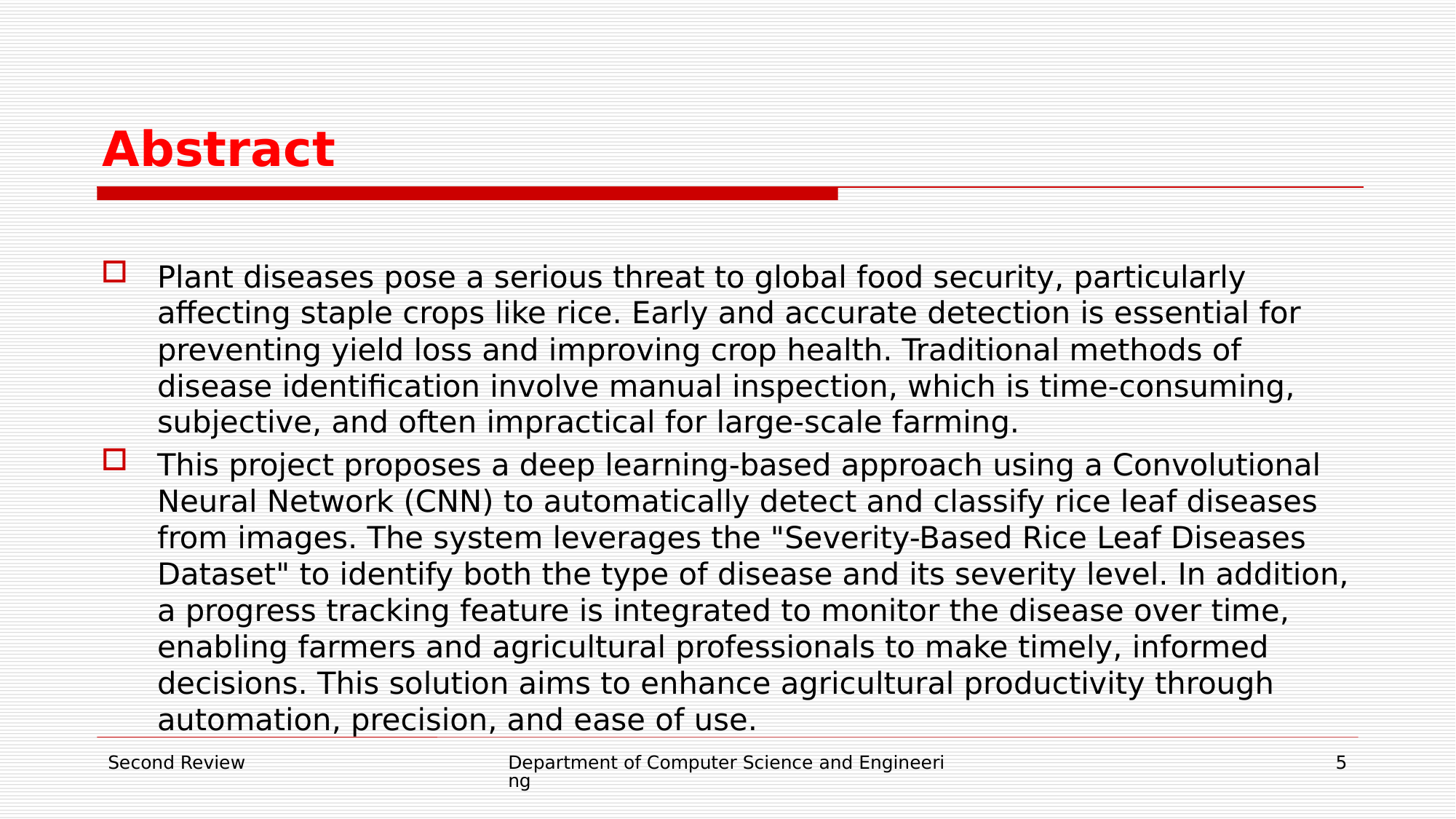

# Abstract

Plant diseases pose a serious threat to global food security, particularly affecting staple crops like rice. Early and accurate detection is essential for preventing yield loss and improving crop health. Traditional methods of disease identification involve manual inspection, which is time-consuming, subjective, and often impractical for large-scale farming.
This project proposes a deep learning-based approach using a Convolutional Neural Network (CNN) to automatically detect and classify rice leaf diseases from images. The system leverages the "Severity-Based Rice Leaf Diseases Dataset" to identify both the type of disease and its severity level. In addition, a progress tracking feature is integrated to monitor the disease over time, enabling farmers and agricultural professionals to make timely, informed decisions. This solution aims to enhance agricultural productivity through automation, precision, and ease of use.

Second Review
Department of Computer Science and Engineering
5